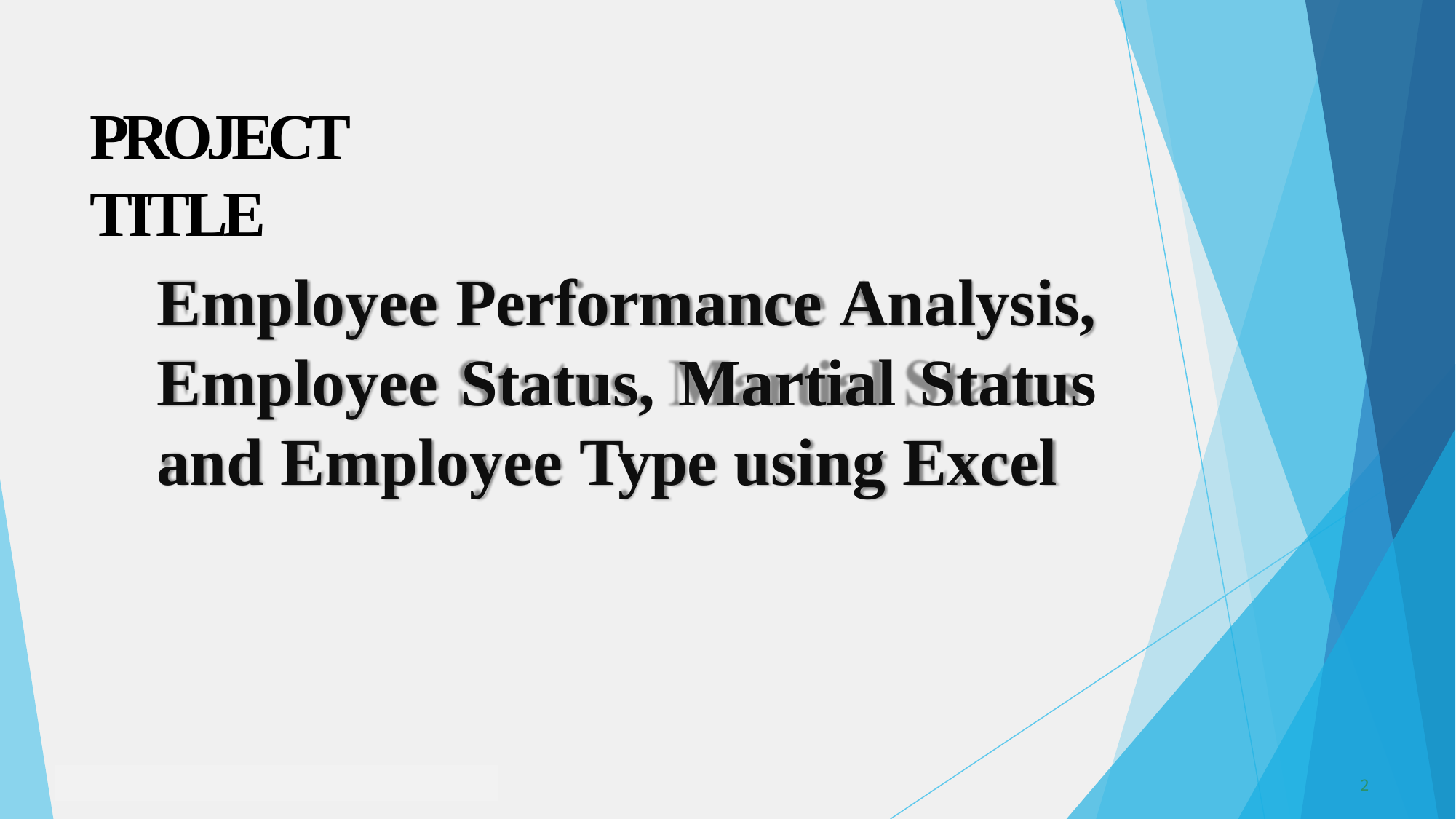

# PROJECT TITLE
Employee Performance Analysis, Employee Status, Martial Status and Employee Type using Excel
2